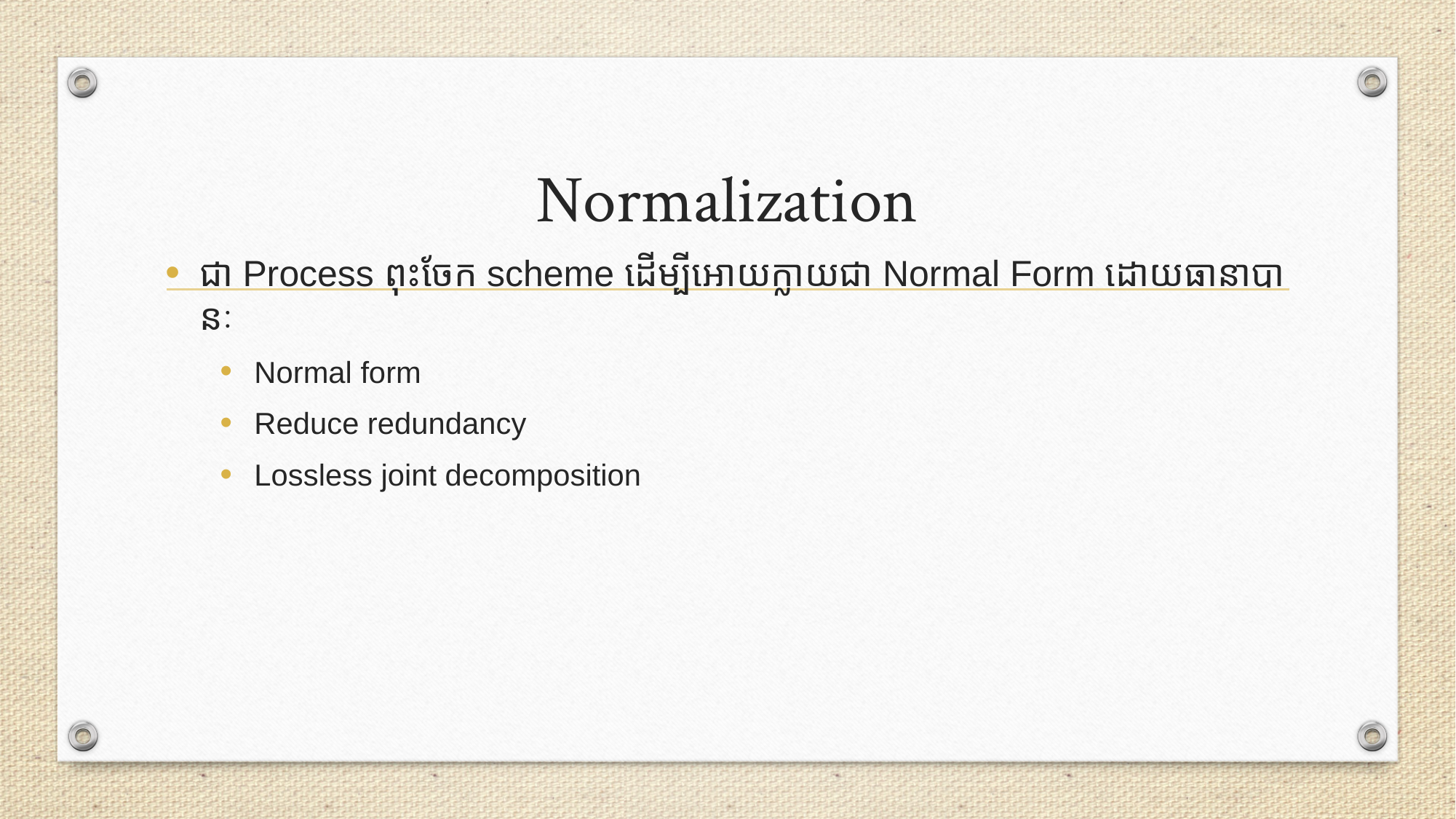

# Normalization
ជា Process ពុះចែក scheme ដើម្បីអោយក្លាយជា Normal Form ដោយធានាបានៈ
Normal form
Reduce redundancy
Lossless joint decomposition